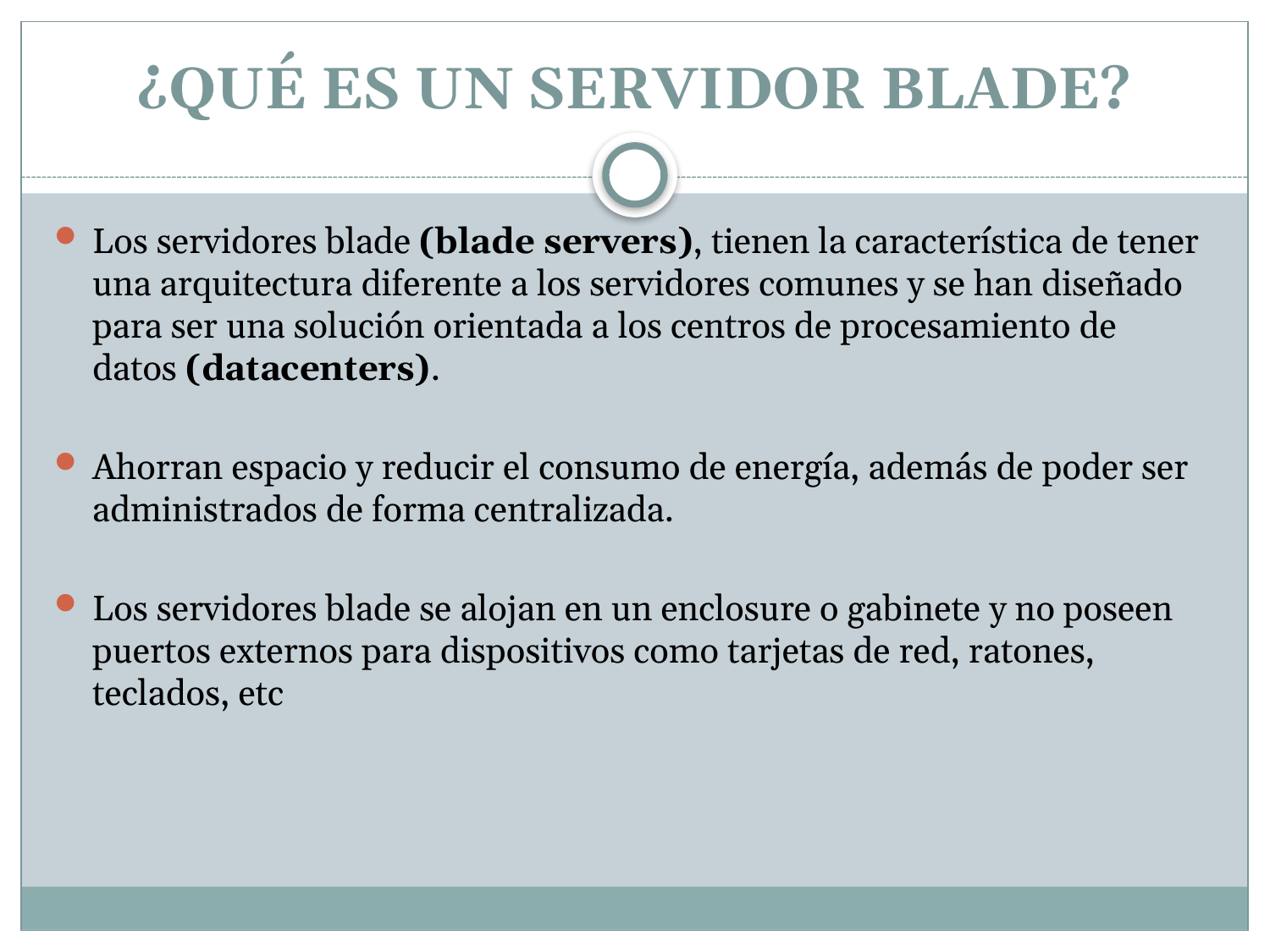

# ¿QUÉ ES UN SERVIDOR BLADE?
Los servidores blade (blade servers), tienen la característica de tener una arquitectura diferente a los servidores comunes y se han diseñado para ser una solución orientada a los centros de procesamiento de datos (datacenters).

Ahorran espacio y reducir el consumo de energía, además de poder ser administrados de forma centralizada.

Los servidores blade se alojan en un enclosure o gabinete y no poseen puertos externos para dispositivos como tarjetas de red, ratones, teclados, etc